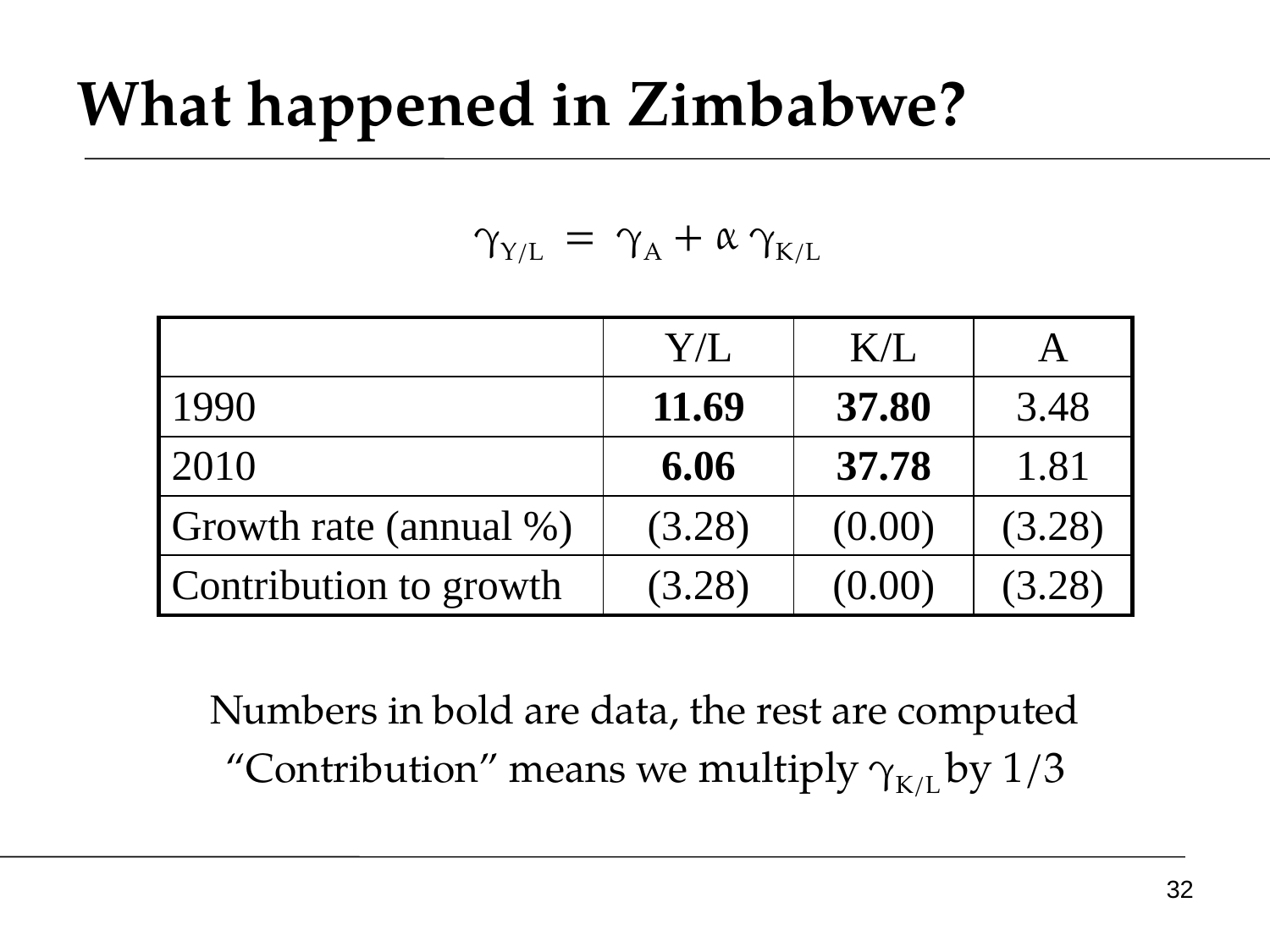

# What happened in Zimbabwe?
γY/L  =  γA + α γK/L

|  | Y/L | K/L | A |
| --- | --- | --- | --- |
| 1990 | 11.69 | 37.80 | 3.48 |
| 2010 | 6.06 | 37.78 | 1.81 |
| Growth rate (annual %) | (3.28) | (0.00) | (3.28) |
| Contribution to growth | (3.28) | (0.00) | (3.28) |
Numbers in bold are data, the rest are computed
“Contribution” means we multiply γK/L by 1/3
32